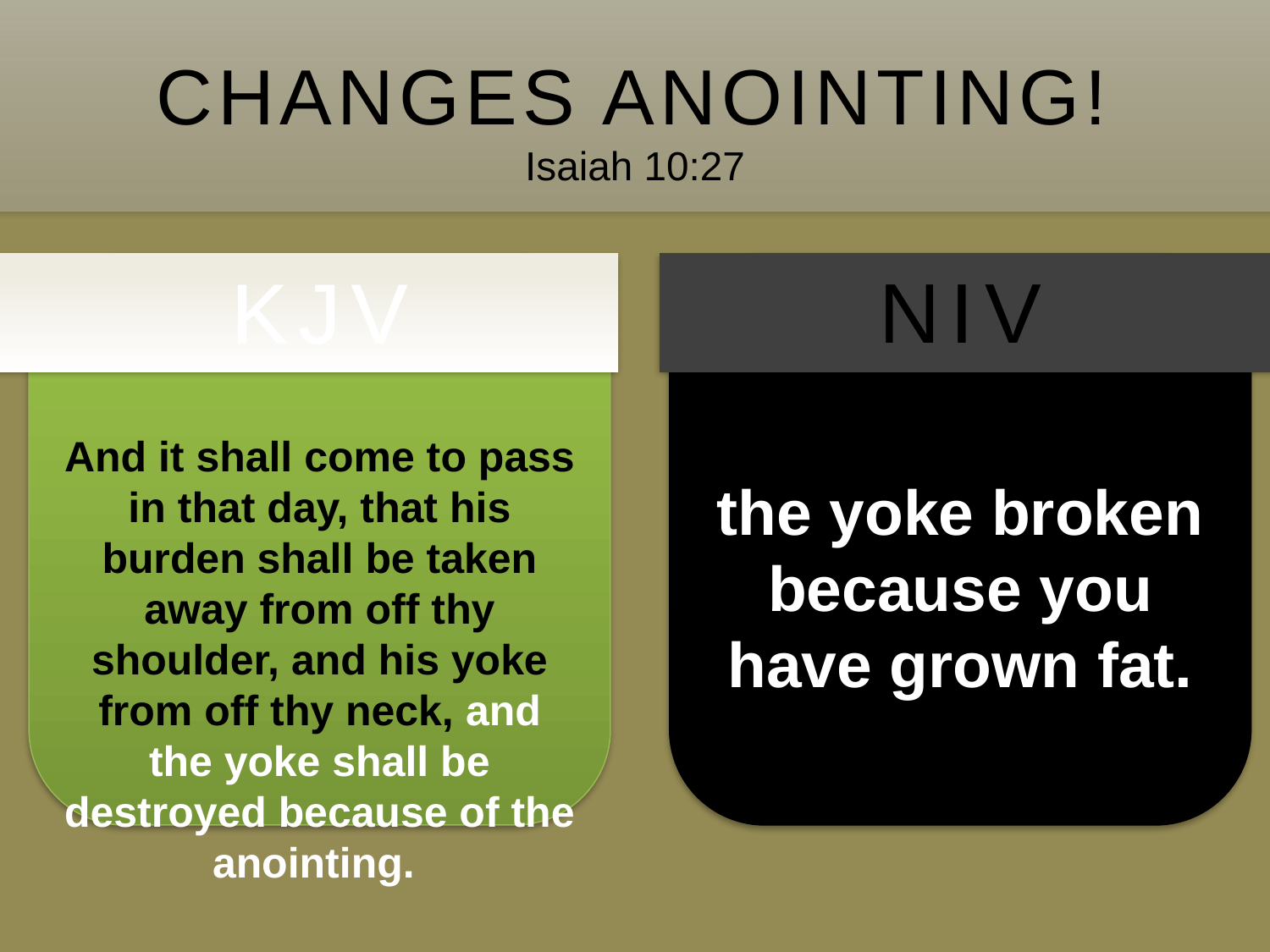

# Changes Anointing! Isaiah 10:27
KJV
NIV

And it shall come to pass in that day, that his burden shall be taken away from off thy shoulder, and his yoke from off thy neck, and the yoke shall be destroyed because of the anointing.
the yoke broken because you have grown fat.